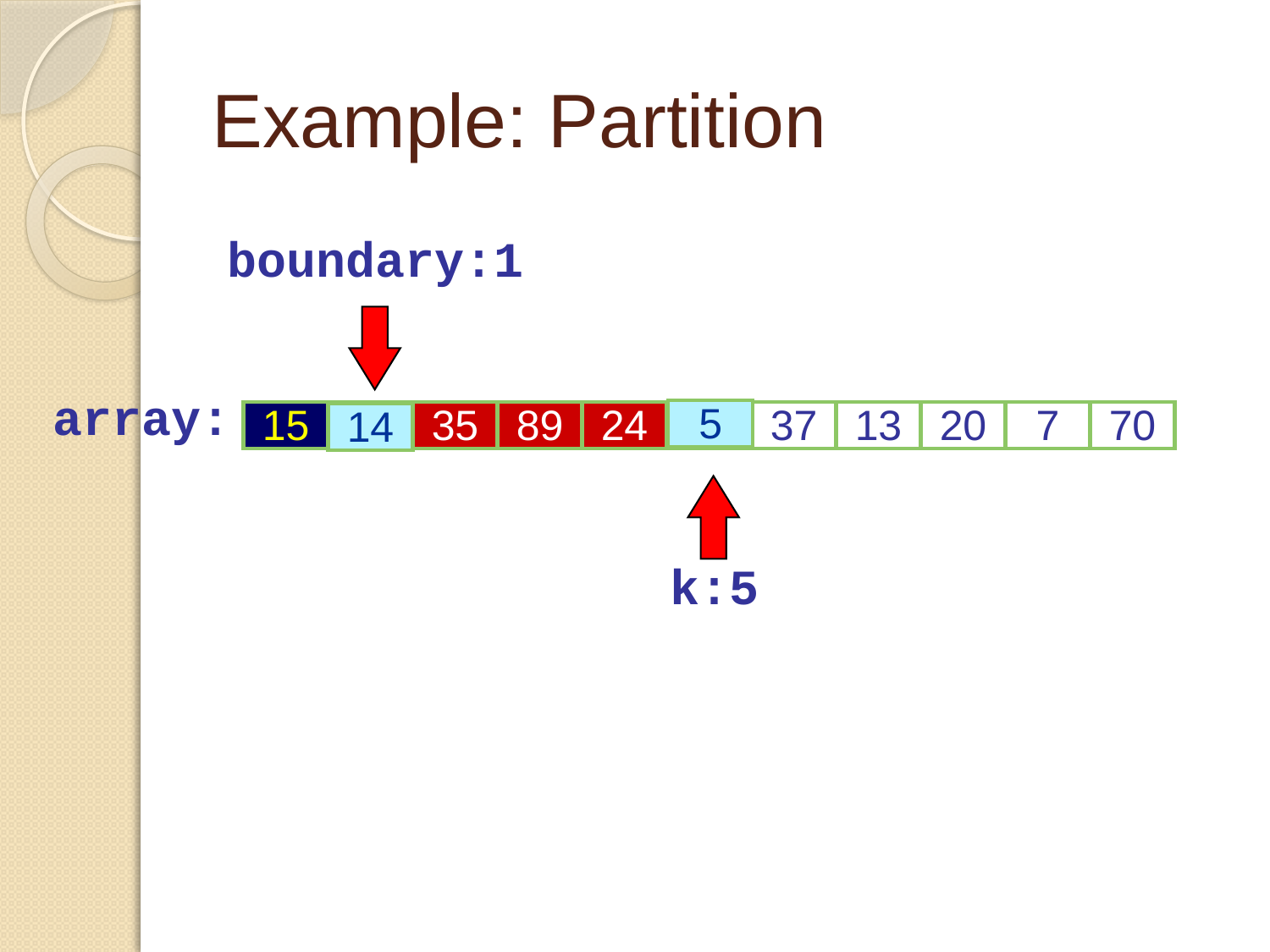

# Example: Partition
boundary:1

array:
5
15
89
35
89
24
5
37
13
20
7
70
14

k:5